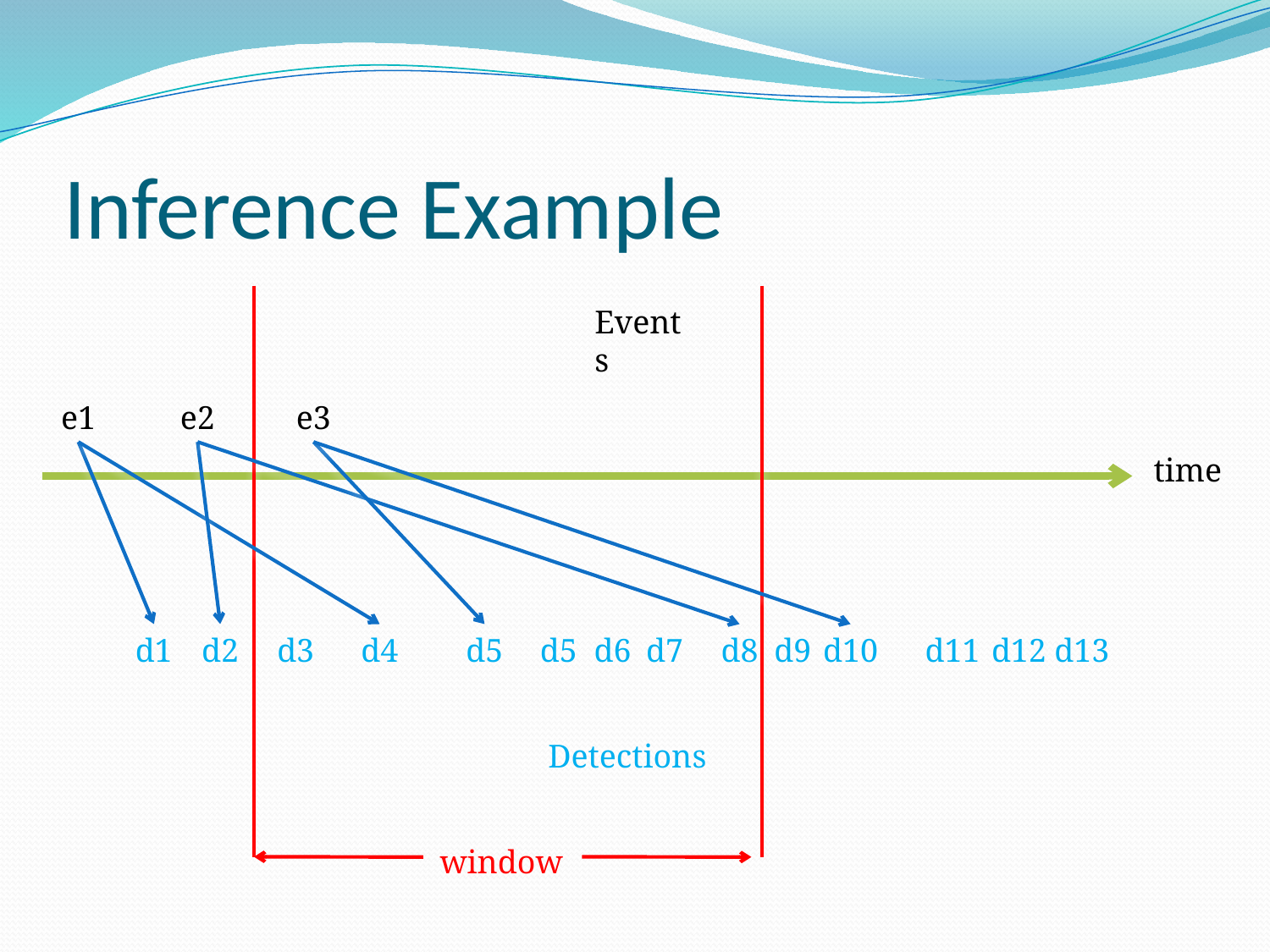

# Inference Example
Events
e1
e2
e3
time
d1
d2
d3
d4
d5
d5
d6
d7
d8
d9
d10
d11
d12
d13
Detections
window